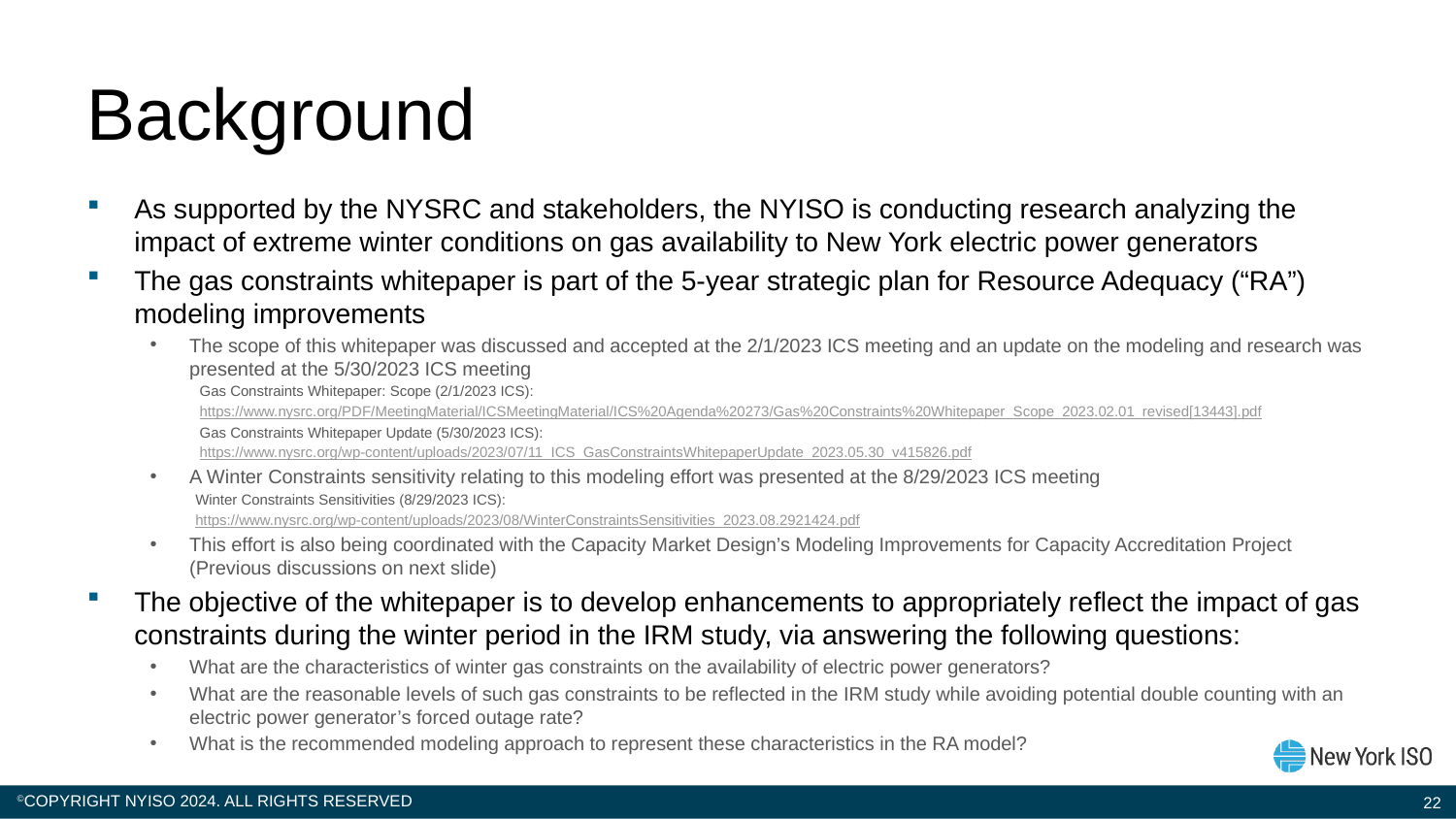

# Background
As supported by the NYSRC and stakeholders, the NYISO is conducting research analyzing the impact of extreme winter conditions on gas availability to New York electric power generators
The gas constraints whitepaper is part of the 5-year strategic plan for Resource Adequacy (“RA”) modeling improvements
The scope of this whitepaper was discussed and accepted at the 2/1/2023 ICS meeting and an update on the modeling and research was presented at the 5/30/2023 ICS meeting
            Gas Constraints Whitepaper: Scope (2/1/2023 ICS):
            https://www.nysrc.org/PDF/MeetingMaterial/ICSMeetingMaterial/ICS%20Agenda%20273/Gas%20Constraints%20Whitepaper_Scope_2023.02.01_revised[13443].pdf
            Gas Constraints Whitepaper Update (5/30/2023 ICS):
            https://www.nysrc.org/wp-content/uploads/2023/07/11_ICS_GasConstraintsWhitepaperUpdate_2023.05.30_v415826.pdf
A Winter Constraints sensitivity relating to this modeling effort was presented at the 8/29/2023 ICS meeting
           Winter Constraints Sensitivities (8/29/2023 ICS):
           https://www.nysrc.org/wp-content/uploads/2023/08/WinterConstraintsSensitivities_2023.08.2921424.pdf
This effort is also being coordinated with the Capacity Market Design’s Modeling Improvements for Capacity Accreditation Project (Previous discussions on next slide)
The objective of the whitepaper is to develop enhancements to appropriately reflect the impact of gas constraints during the winter period in the IRM study, via answering the following questions:
What are the characteristics of winter gas constraints on the availability of electric power generators?
What are the reasonable levels of such gas constraints to be reflected in the IRM study while avoiding potential double counting with an electric power generator’s forced outage rate?
What is the recommended modeling approach to represent these characteristics in the RA model?